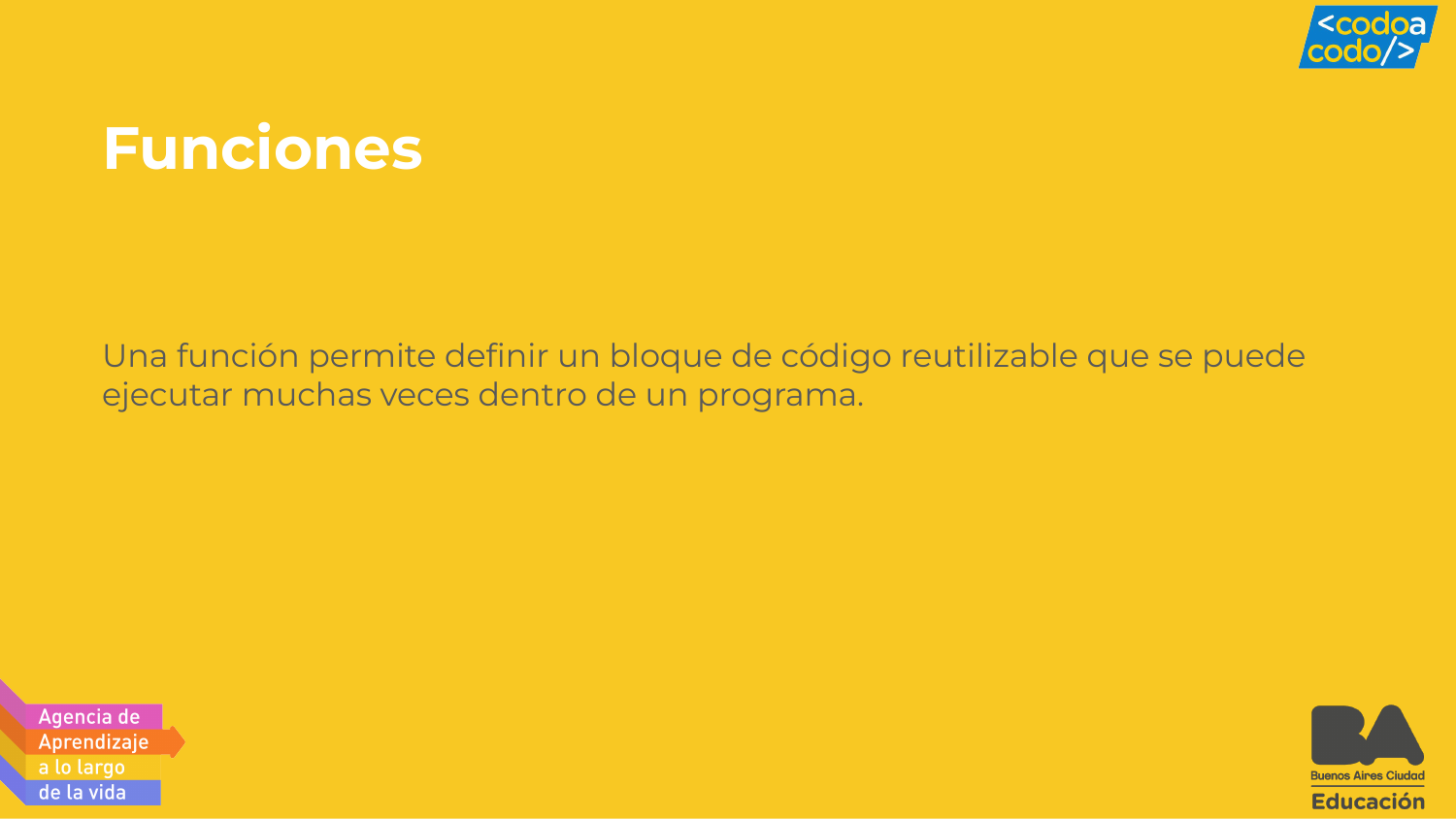

# Funciones
Una función permite definir un bloque de código reutilizable que se puede ejecutar muchas veces dentro de un programa.